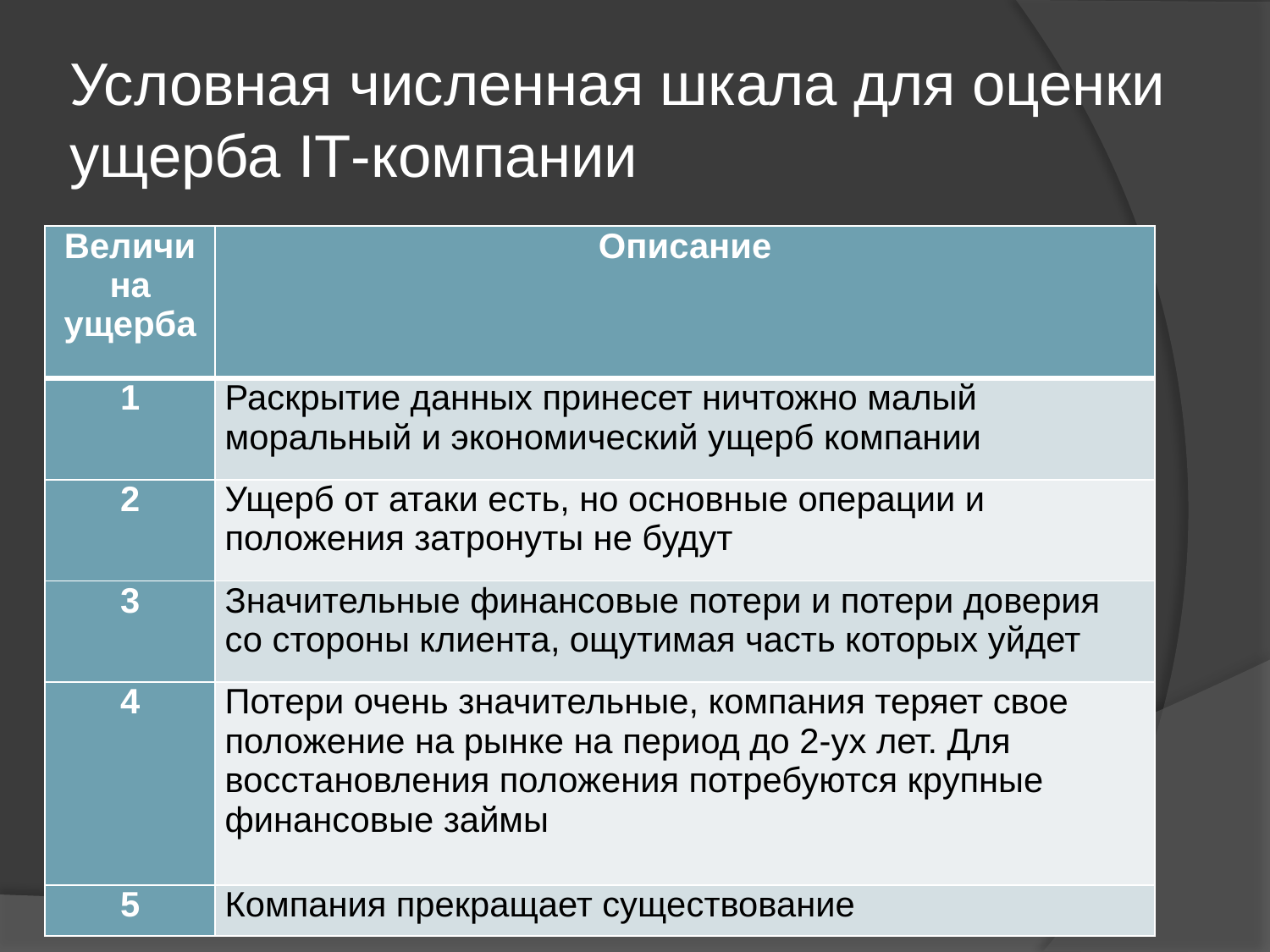

# Условная численная шкала для оценки ущерба IT-компании
| Величина ущерба | Описание |
| --- | --- |
| 1 | Раскрытие данных принесет ничтожно малый моральный и экономический ущерб компании |
| 2 | Ущерб от атаки есть, но основные операции и положения затронуты не будут |
| 3 | Значительные финансовые потери и потери доверия со стороны клиента, ощутимая часть которых уйдет |
| 4 | Потери очень значительные, компания теряет свое положение на рынке на период до 2-ух лет. Для восстановления положения потребуются крупные финансовые займы |
| 5 | Компания прекращает существование |